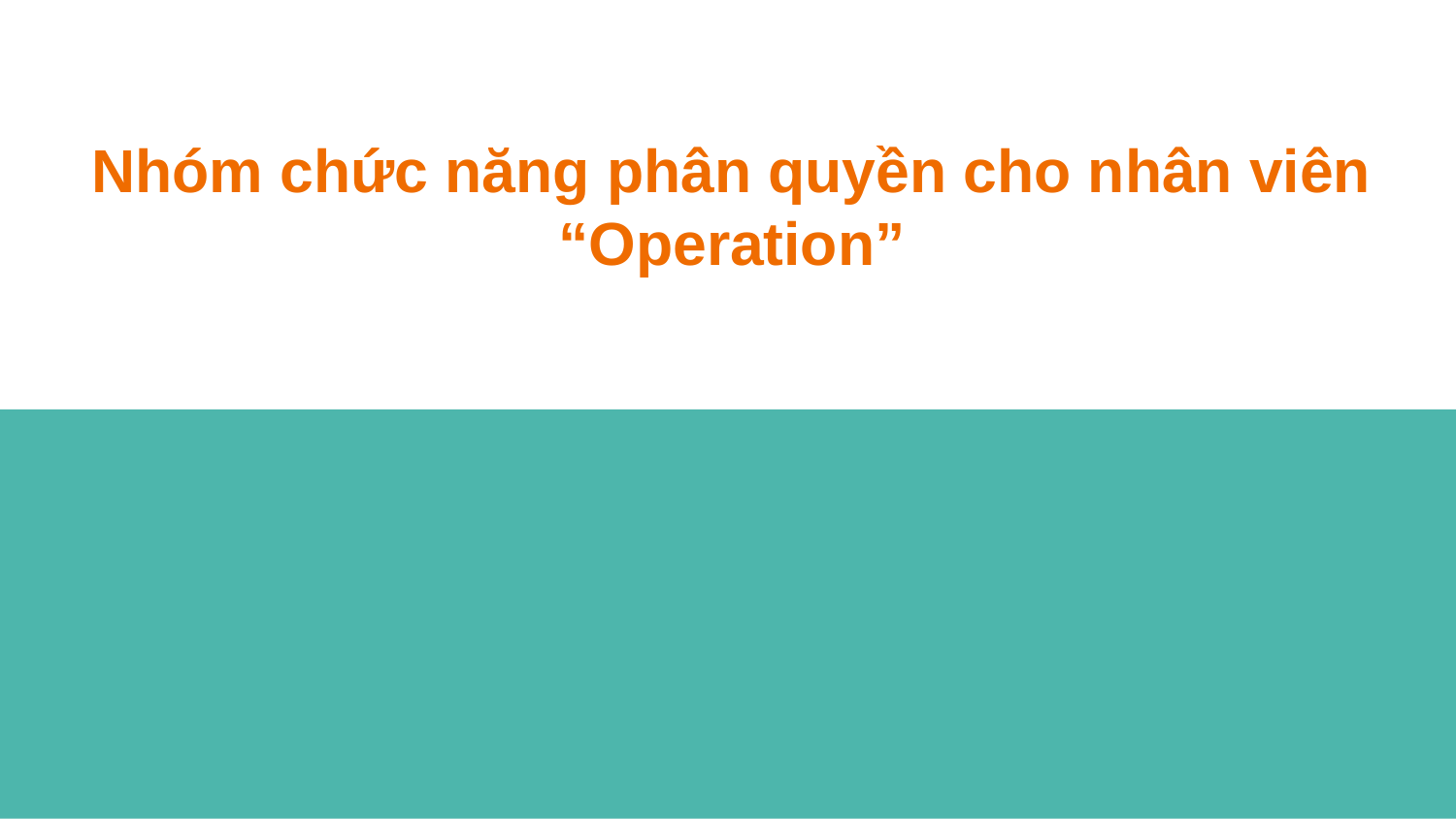

# Nhóm chức năng phân quyền cho nhân viên “Operation”